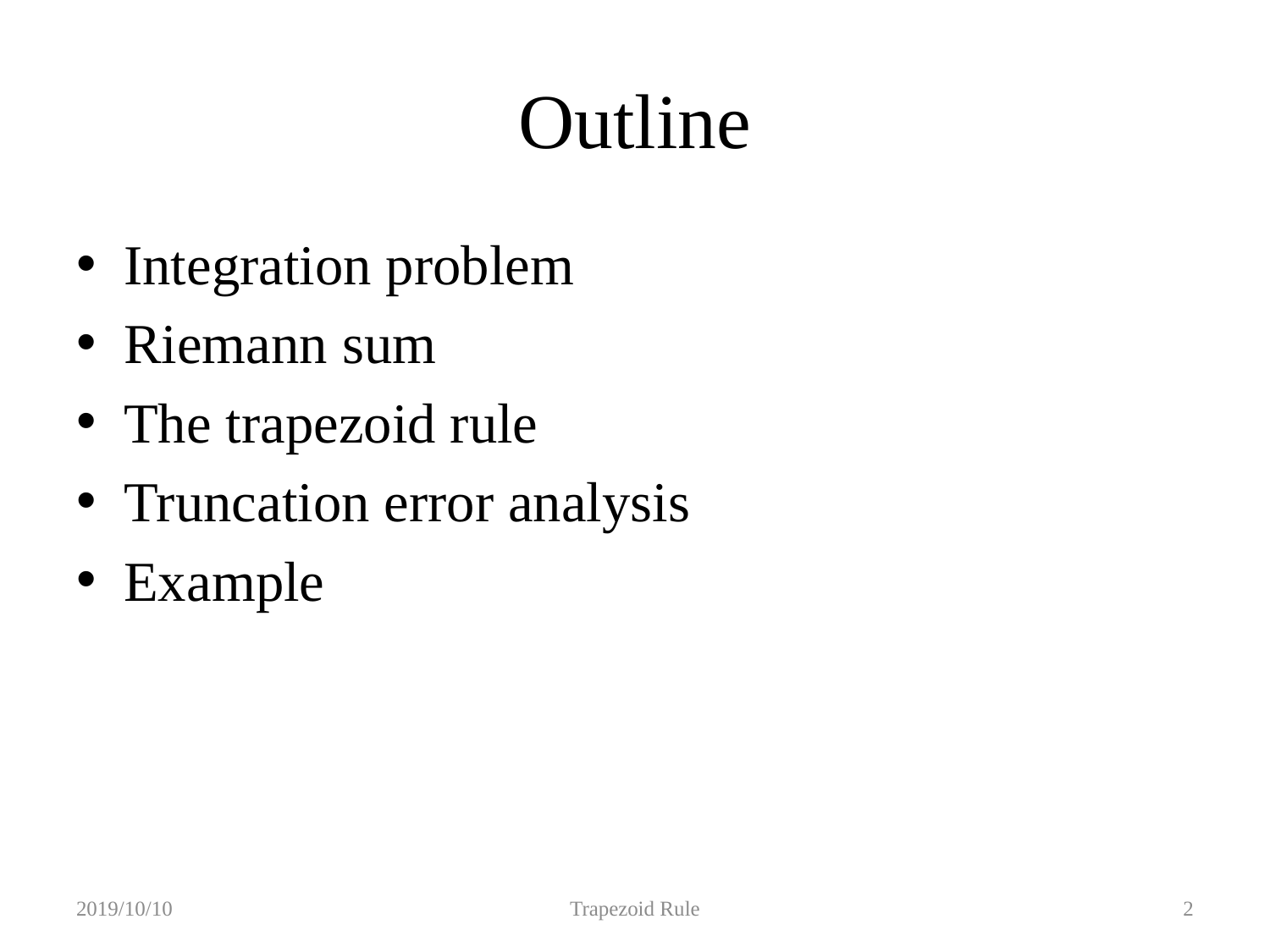

# Outline
Integration problem
Riemann sum
The trapezoid rule
Truncation error analysis
Example

2019/10/10
Trapezoid Rule
2